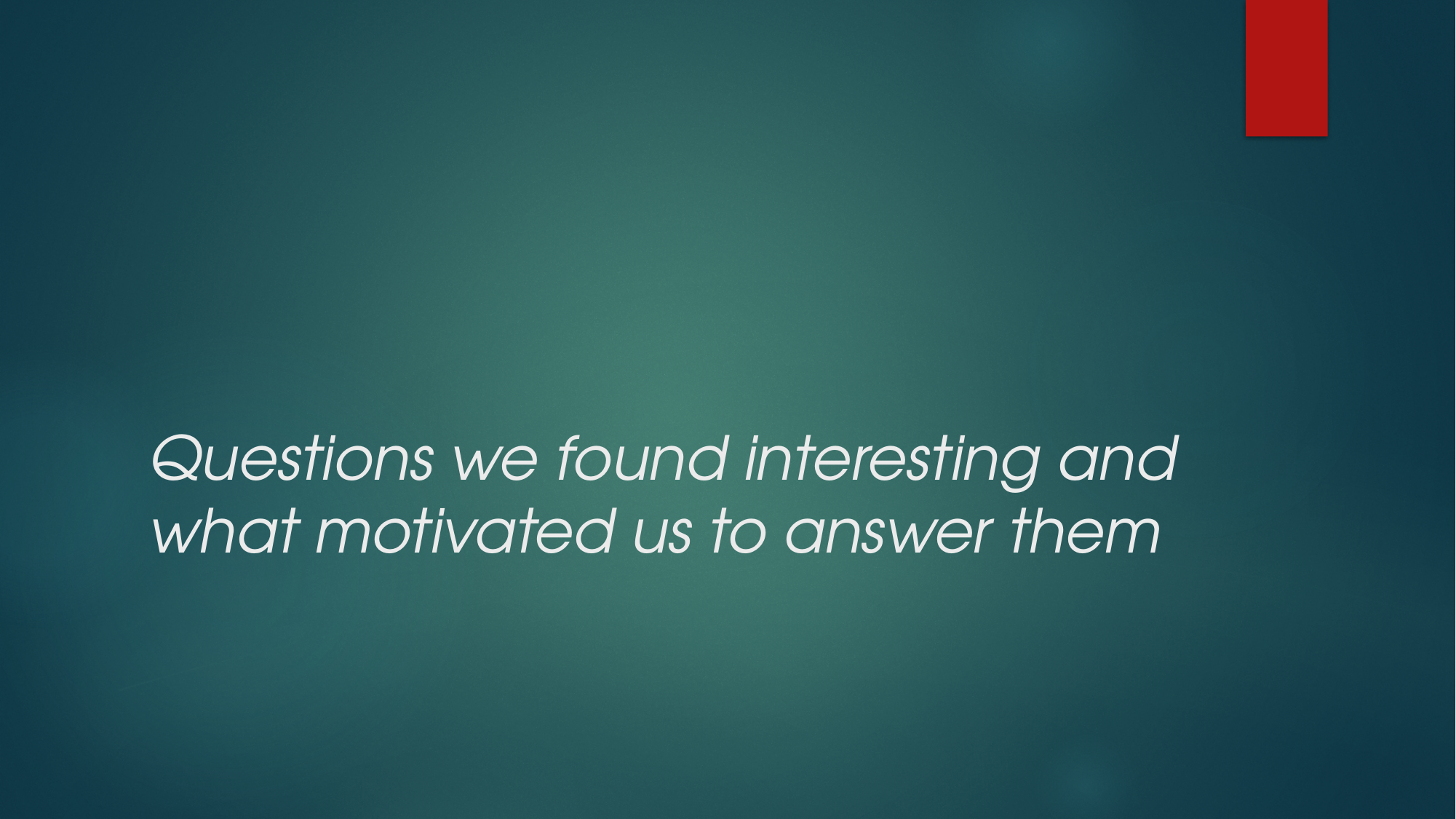

# Questions we found interesting and what motivated us to answer them